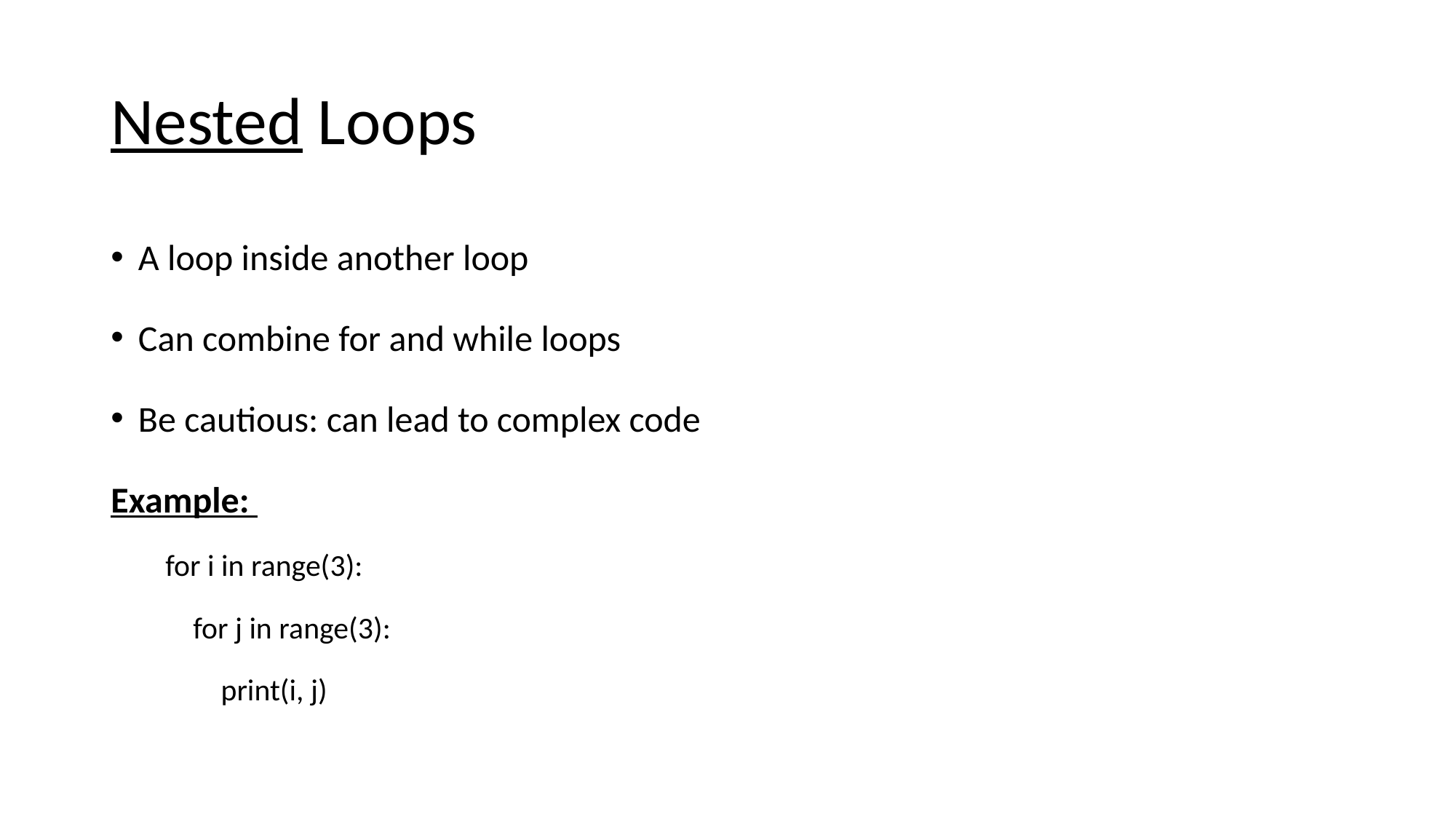

# Nested Loops
A loop inside another loop
Can combine for and while loops
Be cautious: can lead to complex code
Example:
for i in range(3):
    for j in range(3):
        print(i, j)